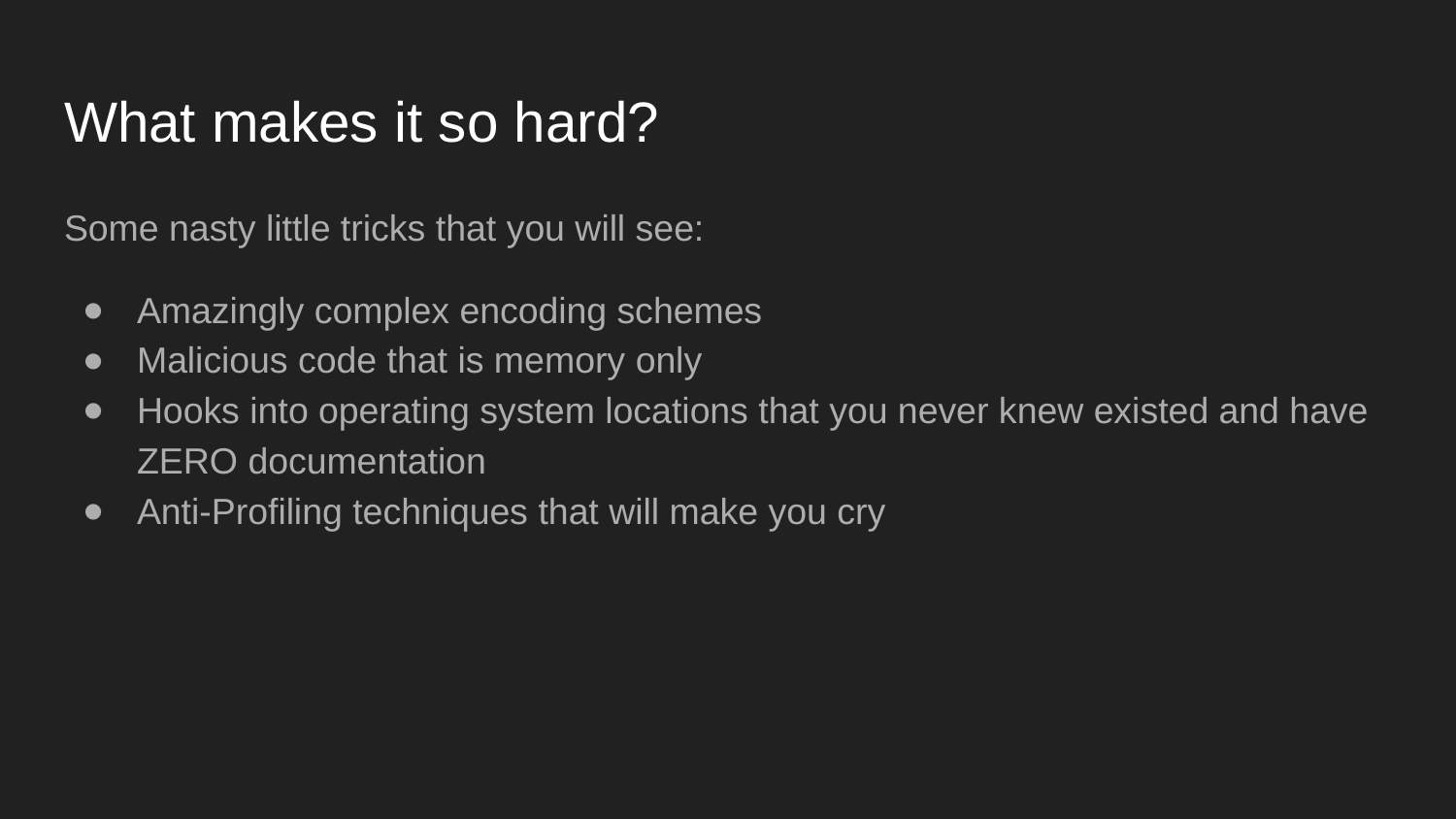

# What makes it so hard?
Some nasty little tricks that you will see:
Amazingly complex encoding schemes
Malicious code that is memory only
Hooks into operating system locations that you never knew existed and have ZERO documentation
Anti-Profiling techniques that will make you cry